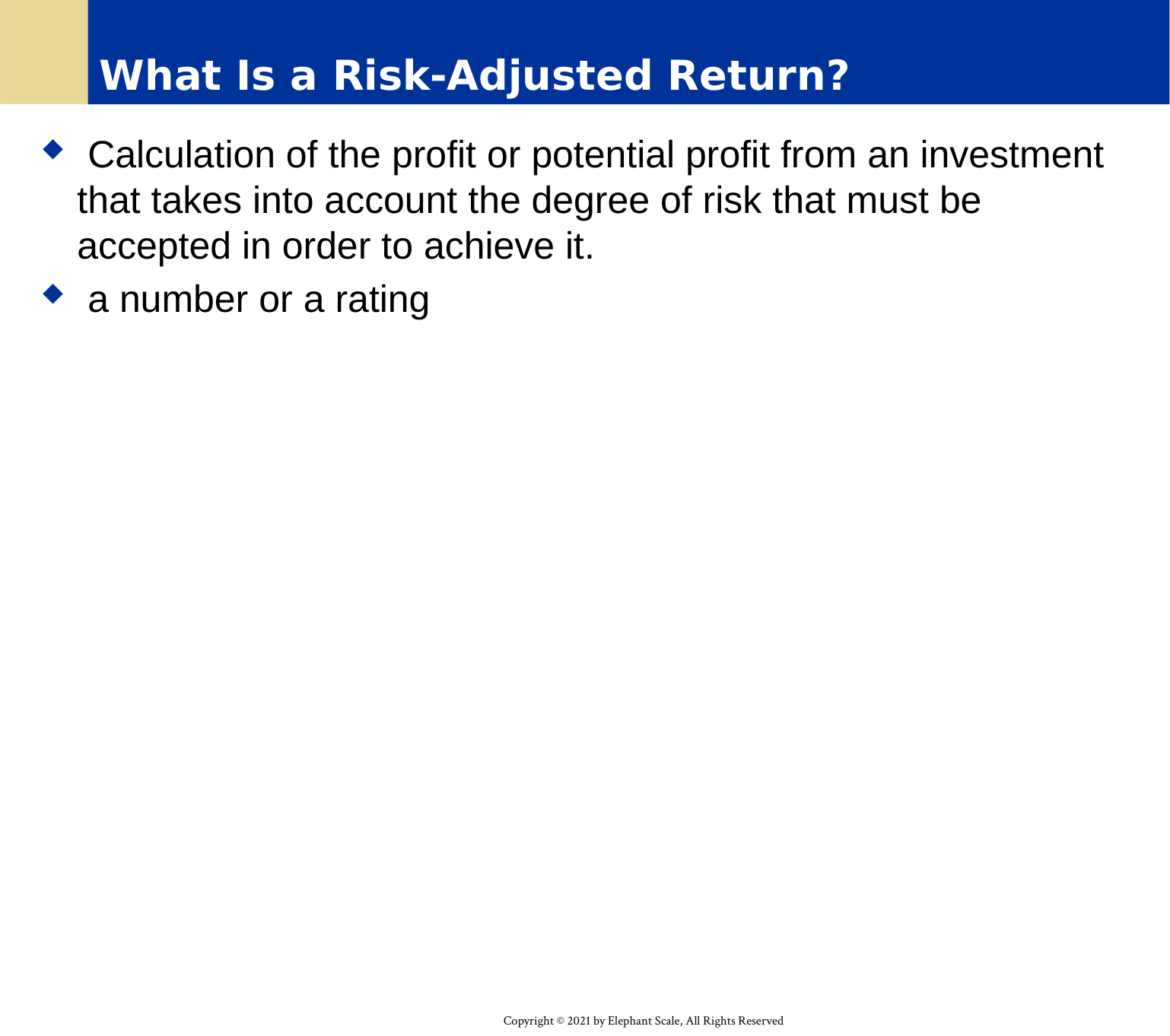

# What Is a Risk-Adjusted Return?
 Calculation of the profit or potential profit from an investment that takes into account the degree of risk that must be accepted in order to achieve it.
 a number or a rating
Copyright © 2021 by Elephant Scale, All Rights Reserved